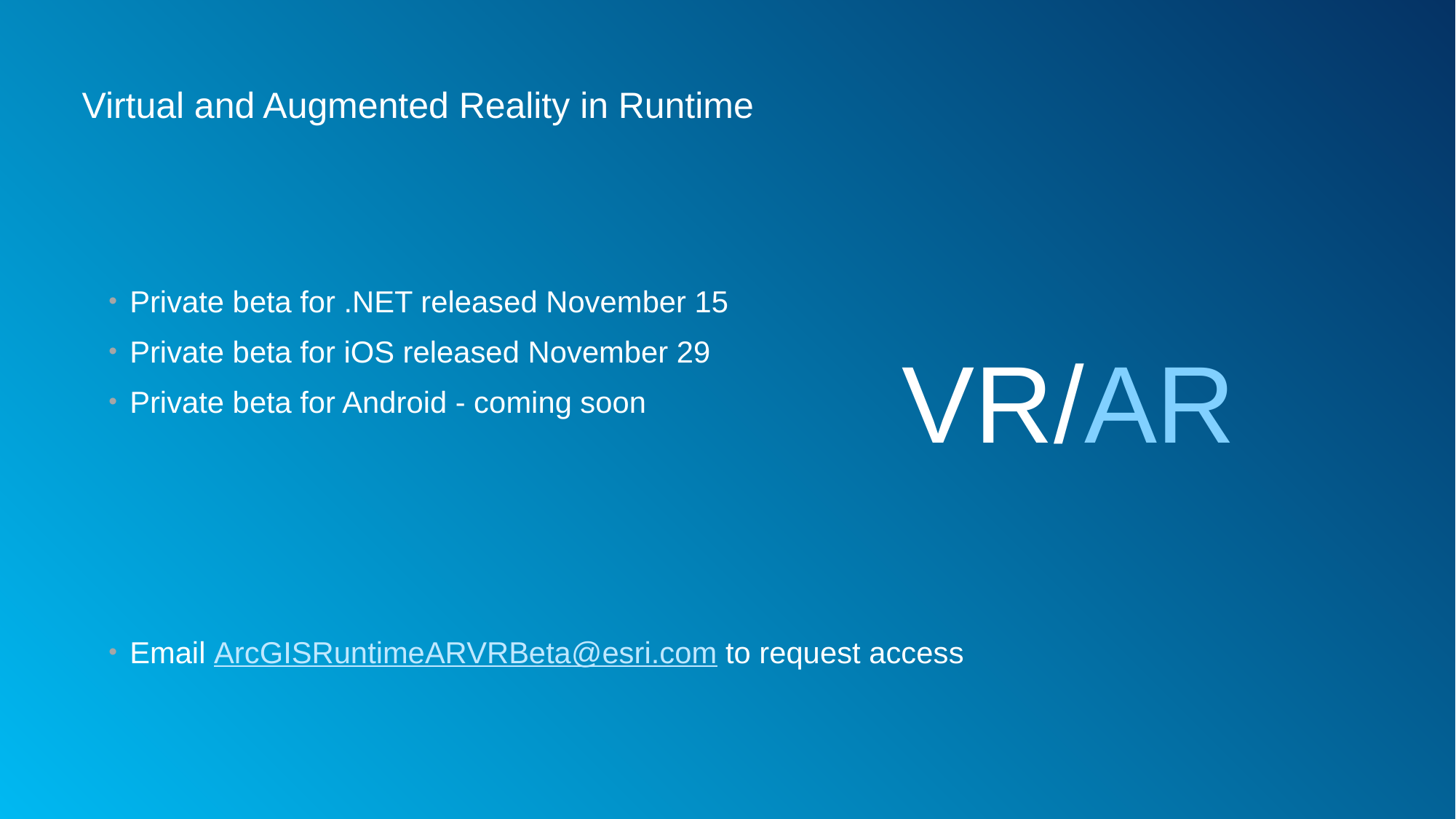

# Virtual and Augmented Reality in Runtime
Private beta for .NET released November 15
Private beta for iOS released November 29
Private beta for Android - coming soon

Email ArcGISRuntimeARVRBeta@esri.com to request access
VR/AR